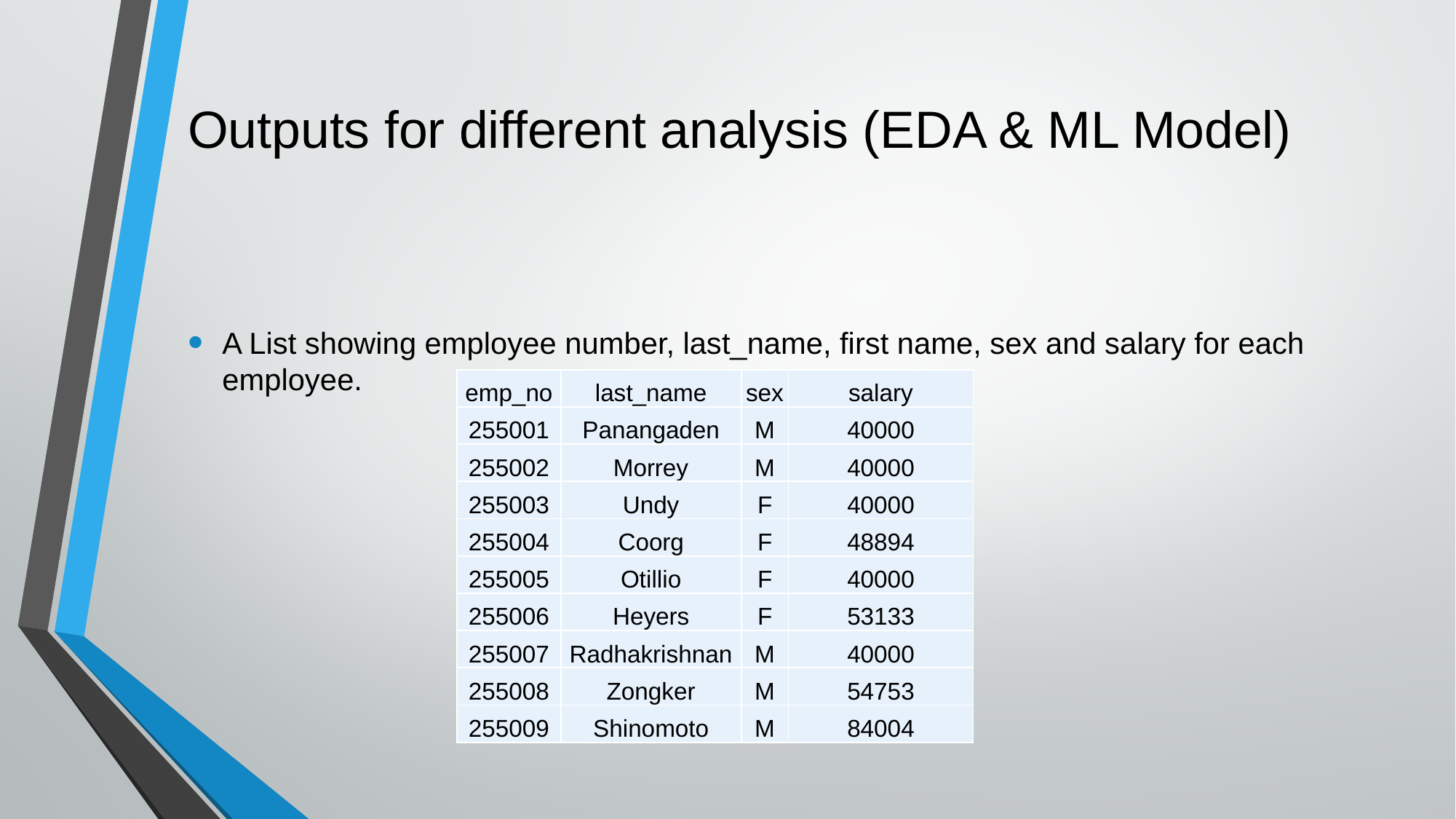

# Outputs for different analysis (EDA & ML Model)
A List showing employee number, last_name, first name, sex and salary for each employee.

| emp\_no | last\_name | sex | salary |
| --- | --- | --- | --- |
| 255001 | Panangaden | M | 40000 |
| 255002 | Morrey | M | 40000 |
| 255003 | Undy | F | 40000 |
| 255004 | Coorg | F | 48894 |
| 255005 | Otillio | F | 40000 |
| 255006 | Heyers | F | 53133 |
| 255007 | Radhakrishnan | M | 40000 |
| 255008 | Zongker | M | 54753 |
| 255009 | Shinomoto | M | 84004 |